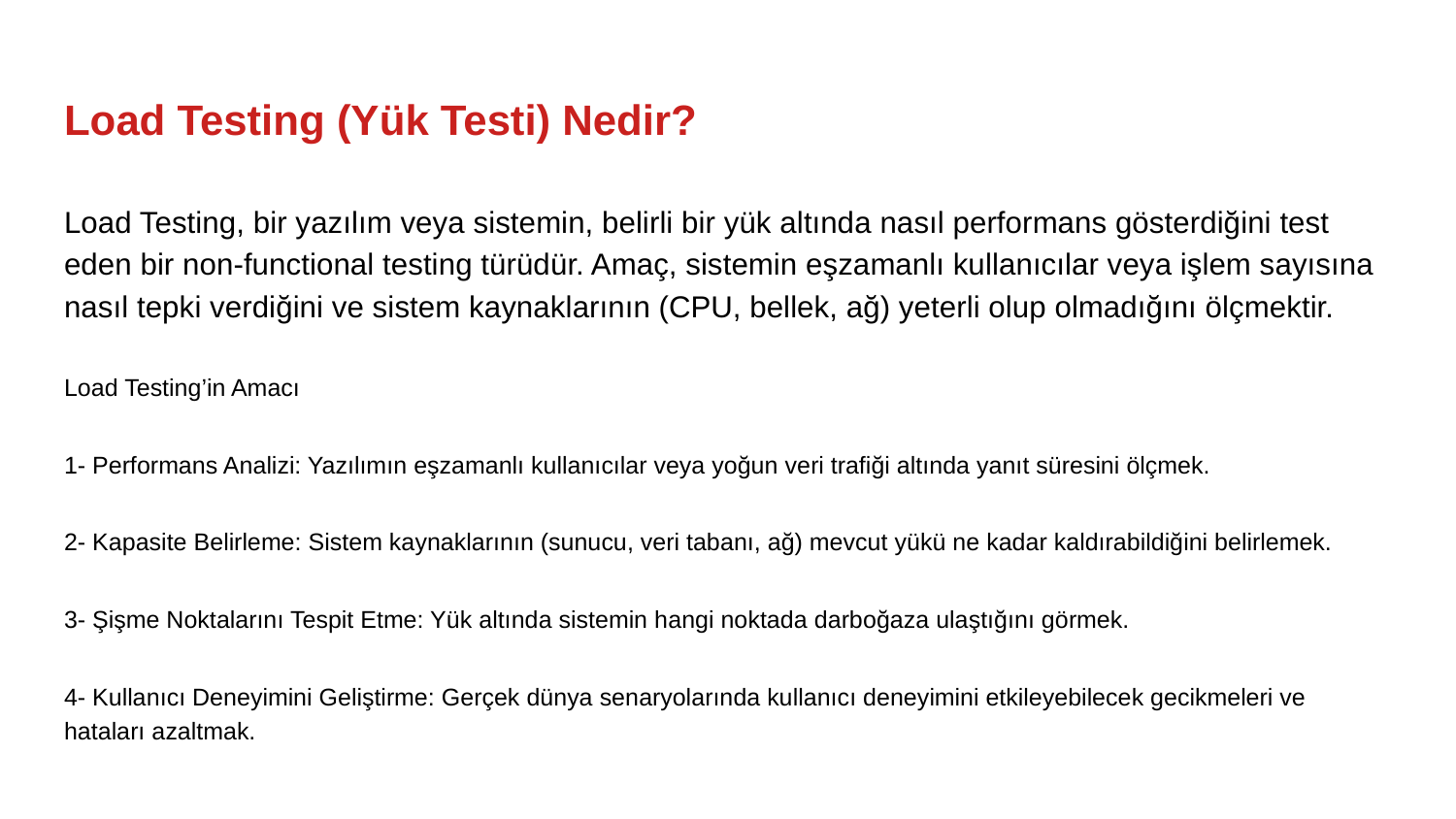

# Load Testing (Yük Testi) Nedir?
Load Testing, bir yazılım veya sistemin, belirli bir yük altında nasıl performans gösterdiğini test eden bir non-functional testing türüdür. Amaç, sistemin eşzamanlı kullanıcılar veya işlem sayısına nasıl tepki verdiğini ve sistem kaynaklarının (CPU, bellek, ağ) yeterli olup olmadığını ölçmektir.
Load Testing’in Amacı
1- Performans Analizi: Yazılımın eşzamanlı kullanıcılar veya yoğun veri trafiği altında yanıt süresini ölçmek.
2- Kapasite Belirleme: Sistem kaynaklarının (sunucu, veri tabanı, ağ) mevcut yükü ne kadar kaldırabildiğini belirlemek.
3- Şişme Noktalarını Tespit Etme: Yük altında sistemin hangi noktada darboğaza ulaştığını görmek.
4- Kullanıcı Deneyimini Geliştirme: Gerçek dünya senaryolarında kullanıcı deneyimini etkileyebilecek gecikmeleri ve hataları azaltmak.